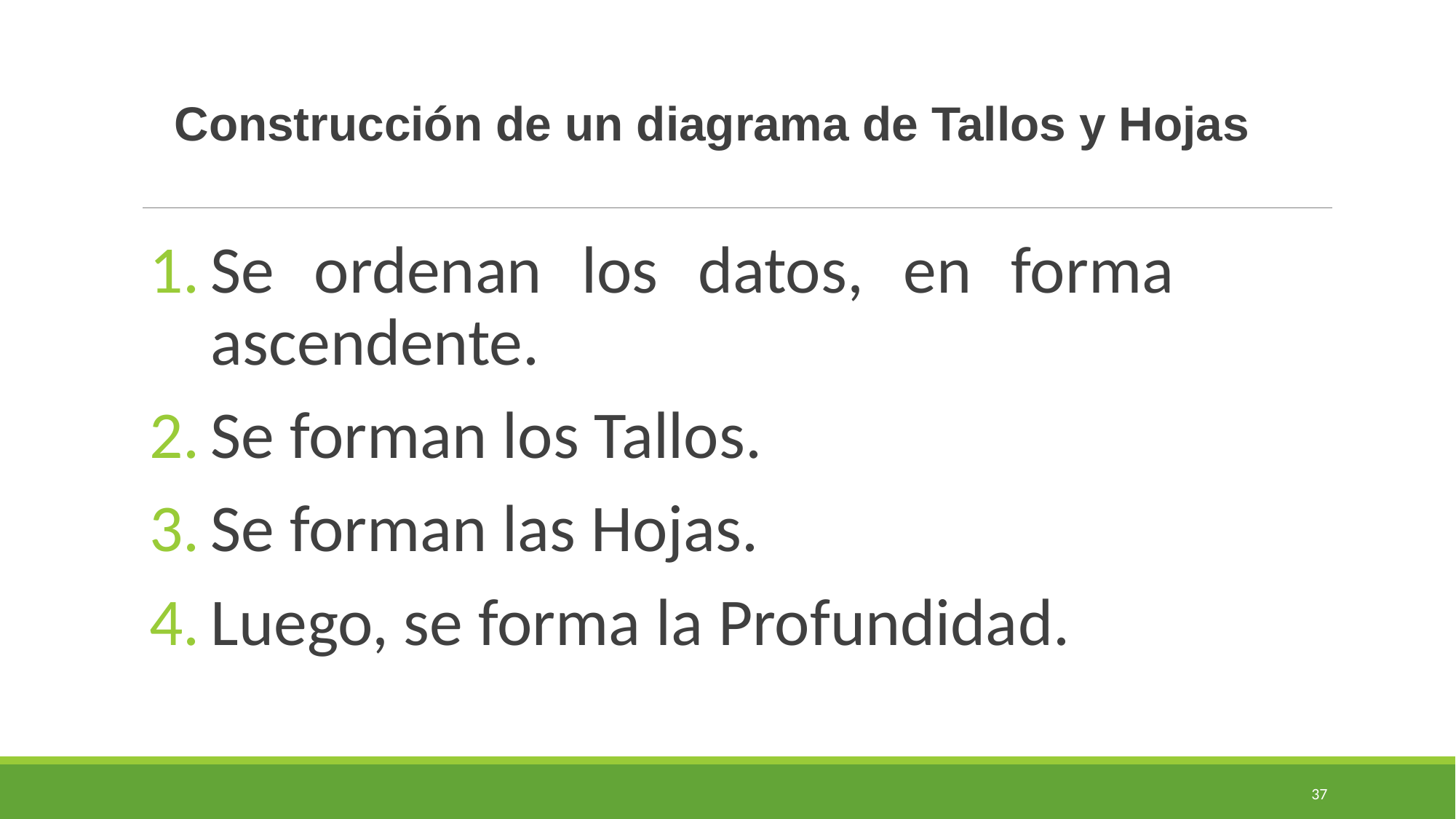

Construcción de un diagrama de Tallos y Hojas
Se ordenan los datos, en forma  ascendente.
Se forman los Tallos.
Se forman las Hojas.
Luego, se forma la Profundidad.
37